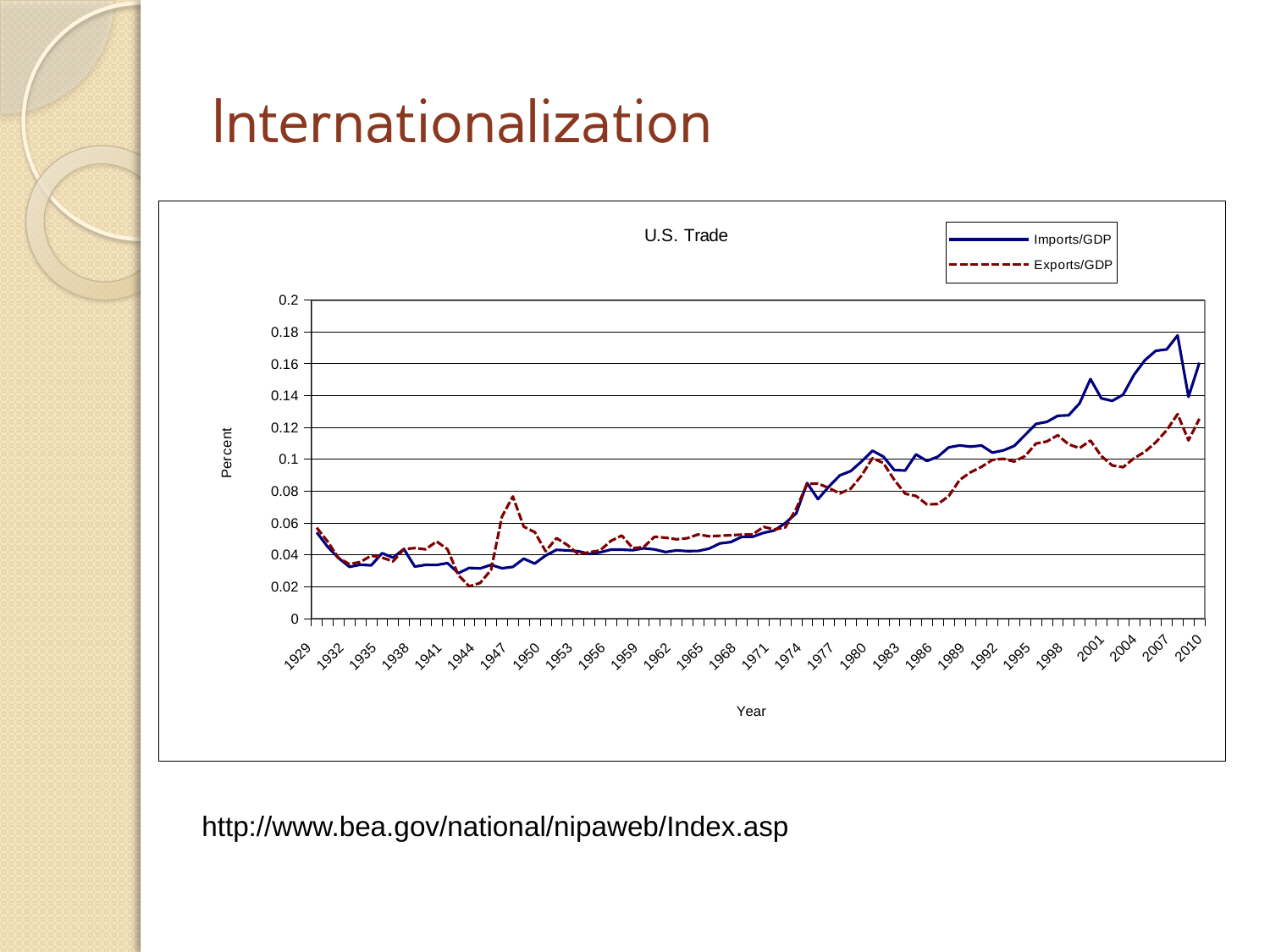

# Internationalization

### Chart: U.S. Trade

| Category | Imports/GDP | Exports/GDP |
|---|---|---|
|    1929    | 0.05405405405405407 | 0.056949806949806954 |
|    1930    | 0.04495614035087719 | 0.04824561403508772 |
|    1931    | 0.03790849673202614 | 0.03790849673202614 |
|    1932    | 0.0323679727427598 | 0.034071550255536626 |
|    1933    | 0.033687943262411355 | 0.03546099290780143 |
|    1934    | 0.03333333333333334 | 0.0393939393939394 |
|    1935    | 0.04092769440654844 | 0.03819918144611187 |
|    1936    | 0.03818615751789977 | 0.035799522673031034 |
|    1937    | 0.04352557127312295 | 0.04352557127312295 |
|    1938    | 0.032520325203252036 | 0.044134727061556335 |
|    1939    | 0.03362255965292841 | 0.04338394793926248 |
|    1940    | 0.033530571992110444 | 0.04832347140039449 |
|    1941    | 0.03472770323599053 | 0.04340962904498817 |
|    1942    | 0.028412600370599134 | 0.027177269919703533 |
|    1943    | 0.031722054380664645 | 0.020140986908358506 |
|    1944    | 0.03139217470427662 | 0.022292993630573254 |
|    1945    | 0.03361721201255043 | 0.03047960555804573 |
|    1946    | 0.031488978857399916 | 0.06387764282501125 |
|    1947    | 0.032350532350532354 | 0.07657657657657657 |
|    1948    | 0.03751857355126301 | 0.05757800891530461 |
|    1949    | 0.03441825664047886 | 0.054246165357276464 |
|    1950    | 0.039482641252552755 | 0.04220558202859088 |
|    1951    | 0.04302976716769819 | 0.05039787798408489 |
|    1952    | 0.04270164666480603 | 0.046050795422830026 |
|    1953    | 0.042171850289931465 | 0.040326831839746995 |
|    1954    | 0.04048370136698212 | 0.04153522607781283 |
|    1955    | 0.041465766634522665 | 0.04267116682738669 |
|    1956    | 0.043199999999999995 | 0.04868571428571429 |
|    1957    | 0.04315766644979396 | 0.052049446974625886 |
|    1958    | 0.04280821917808219 | 0.04409246575342468 |
|    1959    | 0.04401894986182393 | 0.04480852743782078 |
|    1960    | 0.0433130699088146 | 0.0512917933130699 |
|    1961    | 0.0416743161373233 | 0.05067009362952084 |
|    1962    | 0.0426912568306011 | 0.0496926229508197 |
|    1963    | 0.04225352112676056 | 0.05034806540391776 |
|    1964    | 0.04234478601567209 | 0.052742616033755296 |
|    1965    | 0.04380475594493117 | 0.051592268112918935 |
|    1966    | 0.047093170855547116 | 0.051916730134551926 |
|    1967    | 0.047922171510929625 | 0.052245976459284166 |
|    1968    | 0.05120879120879122 | 0.052637362637362635 |
|    1969    | 0.051289863904123496 | 0.05271176112126753 |
|    1970    | 0.05373134328358208 | 0.05748675974963892 |
|    1971    | 0.05527459852719369 | 0.05589566143199363 |
|    1972    | 0.05992085924250989 | 0.05717515949285309 |
|    1973    | 0.06595790844000869 | 0.06892312142908802 |
|    1974    | 0.085 | 0.08446666666666668 |
|    1975    | 0.07489470792895077 | 0.08466092901178052 |
|    1976    | 0.08278091272667505 | 0.08190434449131652 |
|    1977    | 0.08981239844403961 | 0.07848737013146882 |
|    1978    | 0.09251754041922694 | 0.08144855536671462 |
|    1979    | 0.09858385674716184 | 0.08976709710139276 |
|    1980    | 0.10532353468363508 | 0.1006632012905539 |
|    1981    | 0.10158547500319652 | 0.09755785705152796 |
|    1982    | 0.09314900153609833 | 0.08700460829493088 |
|    1983    | 0.09291147114541805 | 0.0783215992309215 |
|    1984    | 0.10299501678022989 | 0.07688396216820909 |
|    1985    | 0.09885553159727985 | 0.07155889391749401 |
|    1986    | 0.10157300349556332 | 0.07181590033163038 |
|    1987    | 0.10741639413440235 | 0.07678025108133771 |
|    1988    | 0.1086445393628277 | 0.08701359771150906 |
|    1989    | 0.10785136022171979 | 0.09176938224783024 |
|    1990    | 0.10861436128965553 | 0.09519050162843998 |
|    1991    | 0.10412114945212564 | 0.09953468203272238 |
|    1992    | 0.10549568455433361 | 0.10024141249980274 |
|    1993    | 0.10828551686844716 | 0.0985069246252291 |
|    1994    | 0.1151692542631713 | 0.10193433443624333 |
|    1995    | 0.12214607242791681 | 0.10979088094948433 |
|    1996    | 0.12342488710358326 | 0.11111821821949876 |
|    1997    | 0.12727141360499983 | 0.11503678816998425 |
|    1998    | 0.12757516862924428 | 0.10928318280553335 |
|    1999    | 0.1350502783651979 | 0.10694402485865957 |
|    2000    | 0.1503310583681369 | 0.11167362738107366 |
| 2001 | 0.13821090047393367 | 0.10197472353870458 |
| 2002 | 0.1366145793535569 | 0.09607816917551772 |
| 2003 | 0.1405189402233414 | 0.09495657251295528 |
| 2004 | 0.15294770544290295 | 0.10058484525080043 |
| 2005 | 0.16216541691420866 | 0.10461792899693316 |
| 2006 | 0.16810146447460747 | 0.11062404273459137 |
| 2007 | 0.16894707647669574 | 0.11817121563384489 |
| 2008 | 0.17772859817246736 | 0.1282891760792256 |
| 2009 | 0.13915291451235923 | 0.11179261987392876 |
| 2010 | 0.160561785490164 | 0.12533764426618643 |
http://www.bea.gov/national/nipaweb/Index.asp